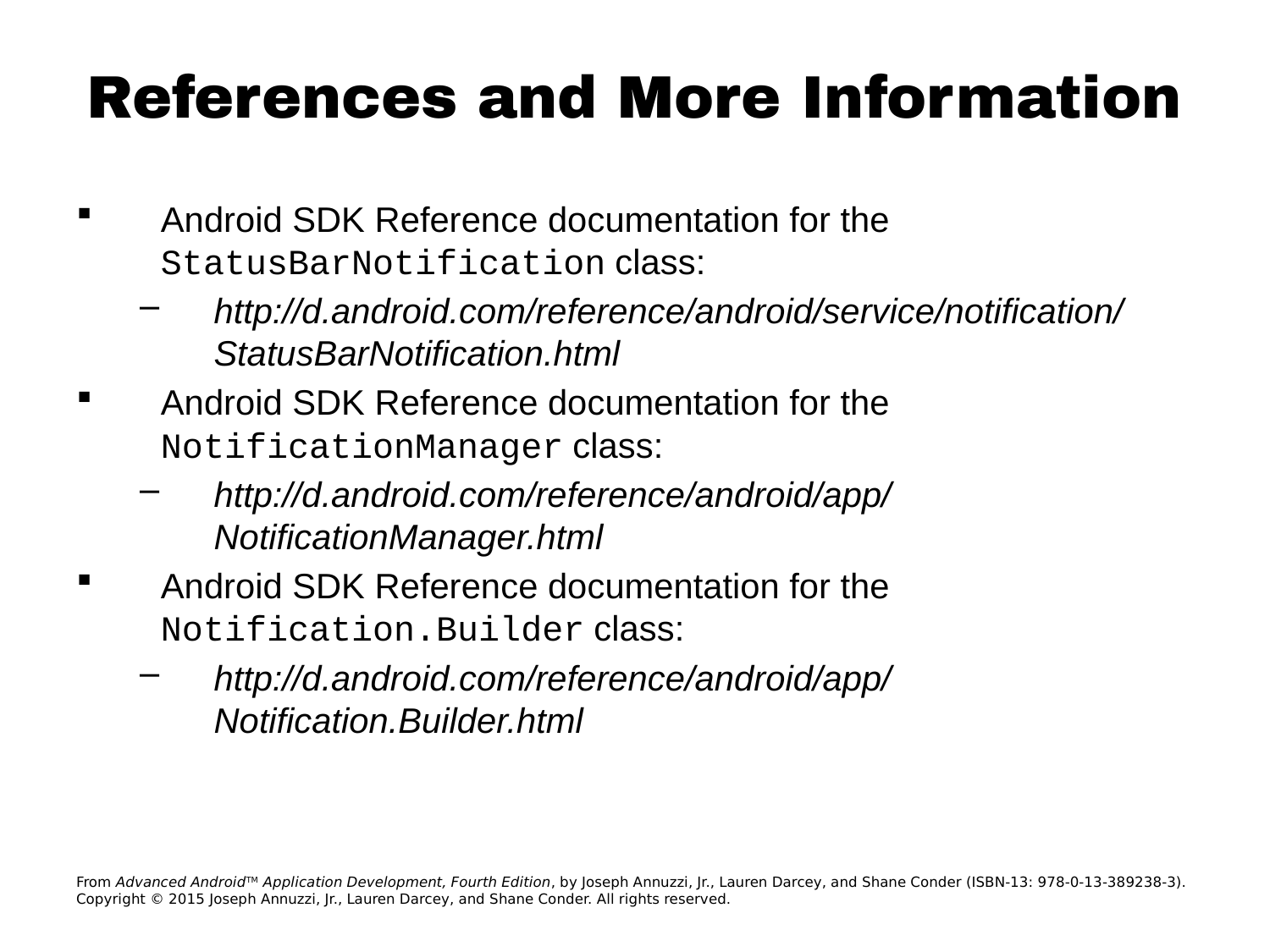

# References and More Information
Android SDK Reference documentation for the StatusBarNotification class:
http://d.android.com/reference/android/service/notification/StatusBarNotification.html
Android SDK Reference documentation for the NotificationManager class:
http://d.android.com/reference/android/app/NotificationManager.html
Android SDK Reference documentation for the Notification.Builder class:
http://d.android.com/reference/android/app/Notification.Builder.html
From Advanced AndroidTM Application Development, Fourth Edition, by Joseph Annuzzi, Jr., Lauren Darcey, and Shane Conder (ISBN-13: 978-0-13-389238-3). Copyright © 2015 Joseph Annuzzi, Jr., Lauren Darcey, and Shane Conder. All rights reserved.